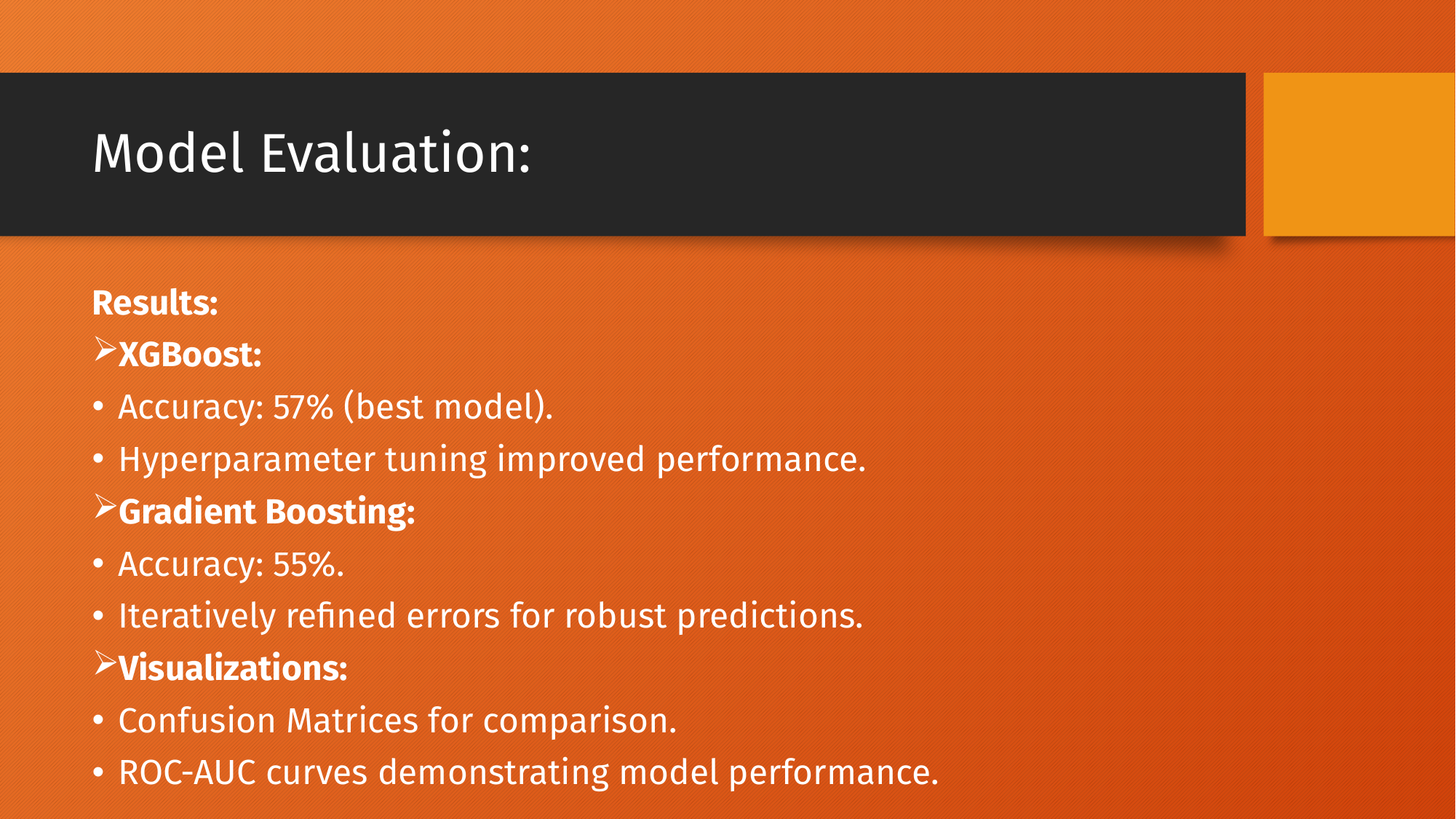

# Model Evaluation:
Results:
XGBoost:
Accuracy: 57% (best model).
Hyperparameter tuning improved performance.
Gradient Boosting:
Accuracy: 55%.
Iteratively refined errors for robust predictions.
Visualizations:
Confusion Matrices for comparison.
ROC-AUC curves demonstrating model performance.